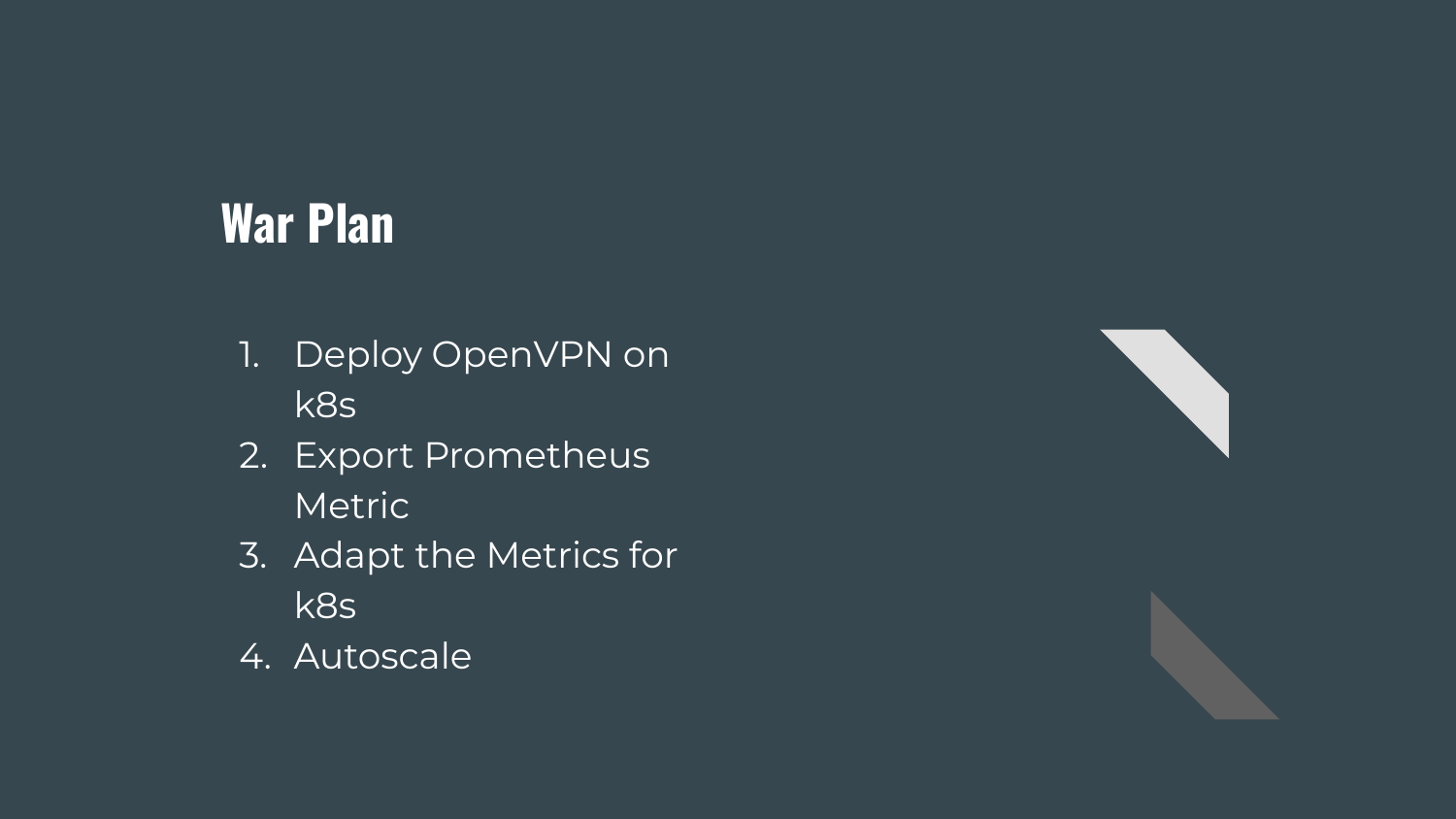

# War Plan
Deploy OpenVPN on k8s
Export Prometheus Metric
Adapt the Metrics for k8s
Autoscale